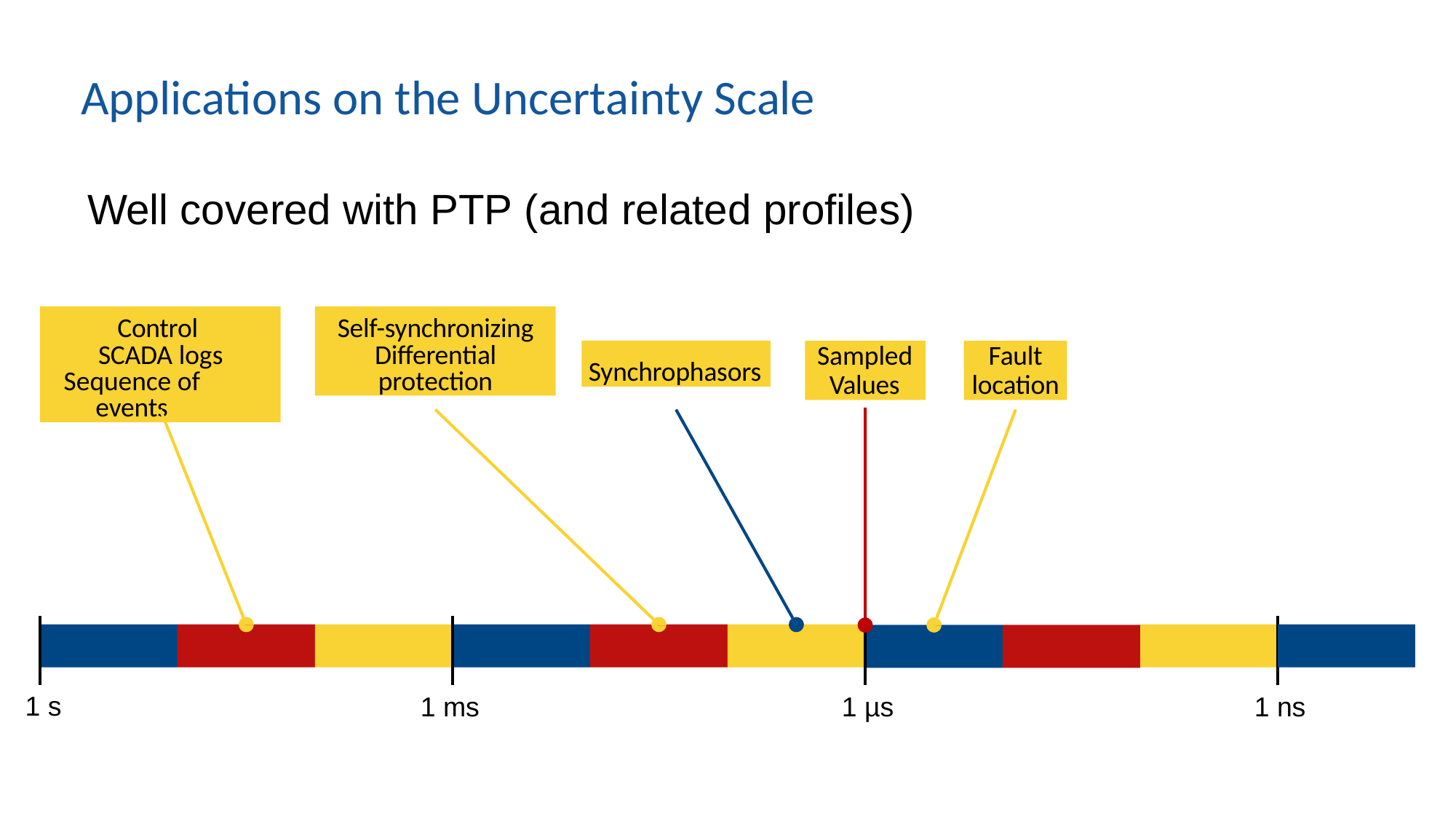

# Applications on the Uncertainty Scale
Well covered with PTP (and related profiles)
Control  SCADA logs
Sequence of events
Self-synchronizing  Differential  protection
Synchrophasors
Sampled
Values
Fault
location

1 s
1 ms
1 µs
1 ns